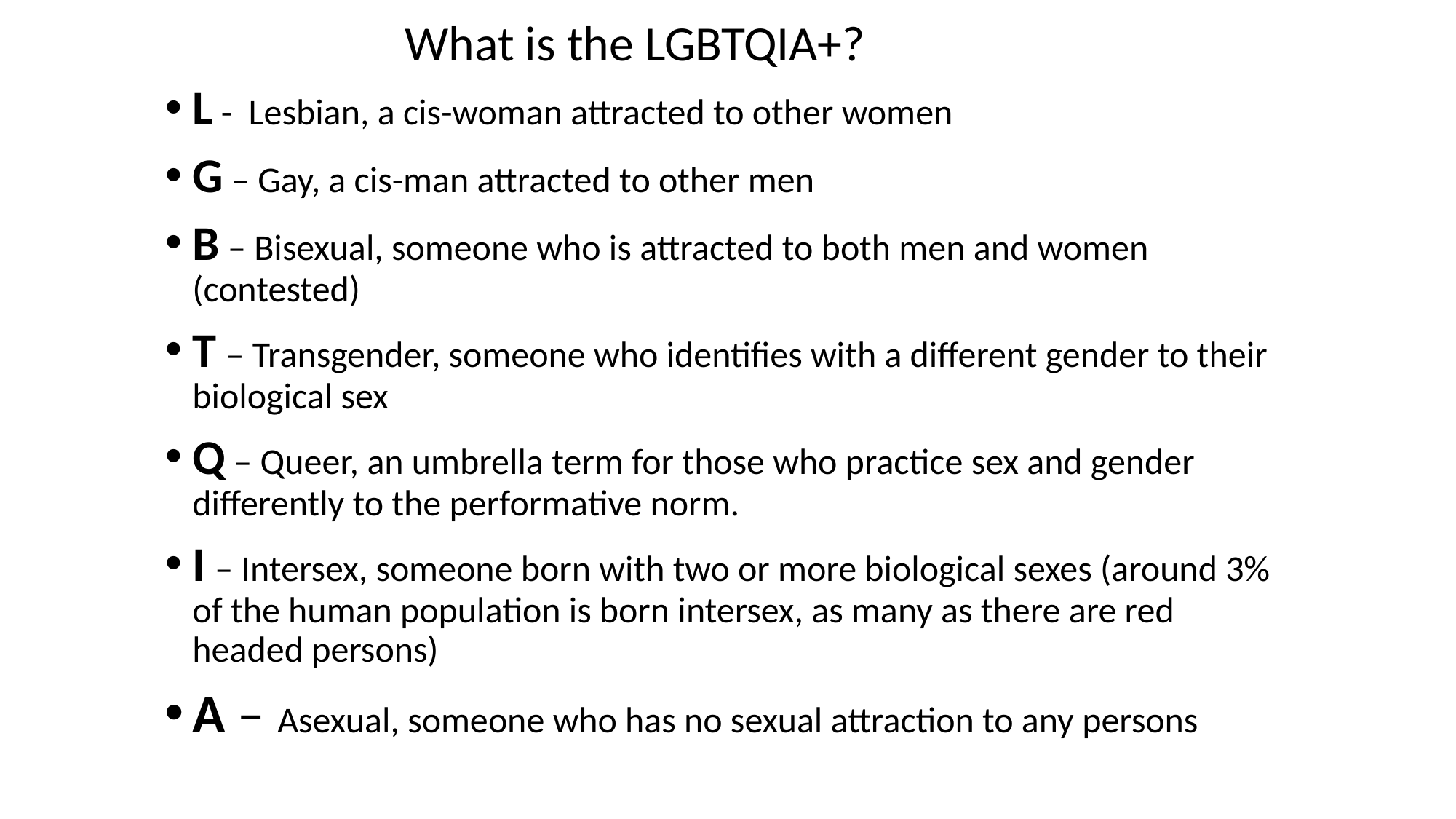

# What is the LGBTQIA+?
L -  Lesbian, a cis-woman attracted to other women
G – Gay, a cis-man attracted to other men
B – Bisexual, someone who is attracted to both men and women (contested)
T – Transgender, someone who identifies with a different gender to their biological sex
Q – Queer, an umbrella term for those who practice sex and gender differently to the performative norm.
I – Intersex, someone born with two or more biological sexes (around 3% of the human population is born intersex, as many as there are red headed persons)
A – Asexual, someone who has no sexual attraction to any persons